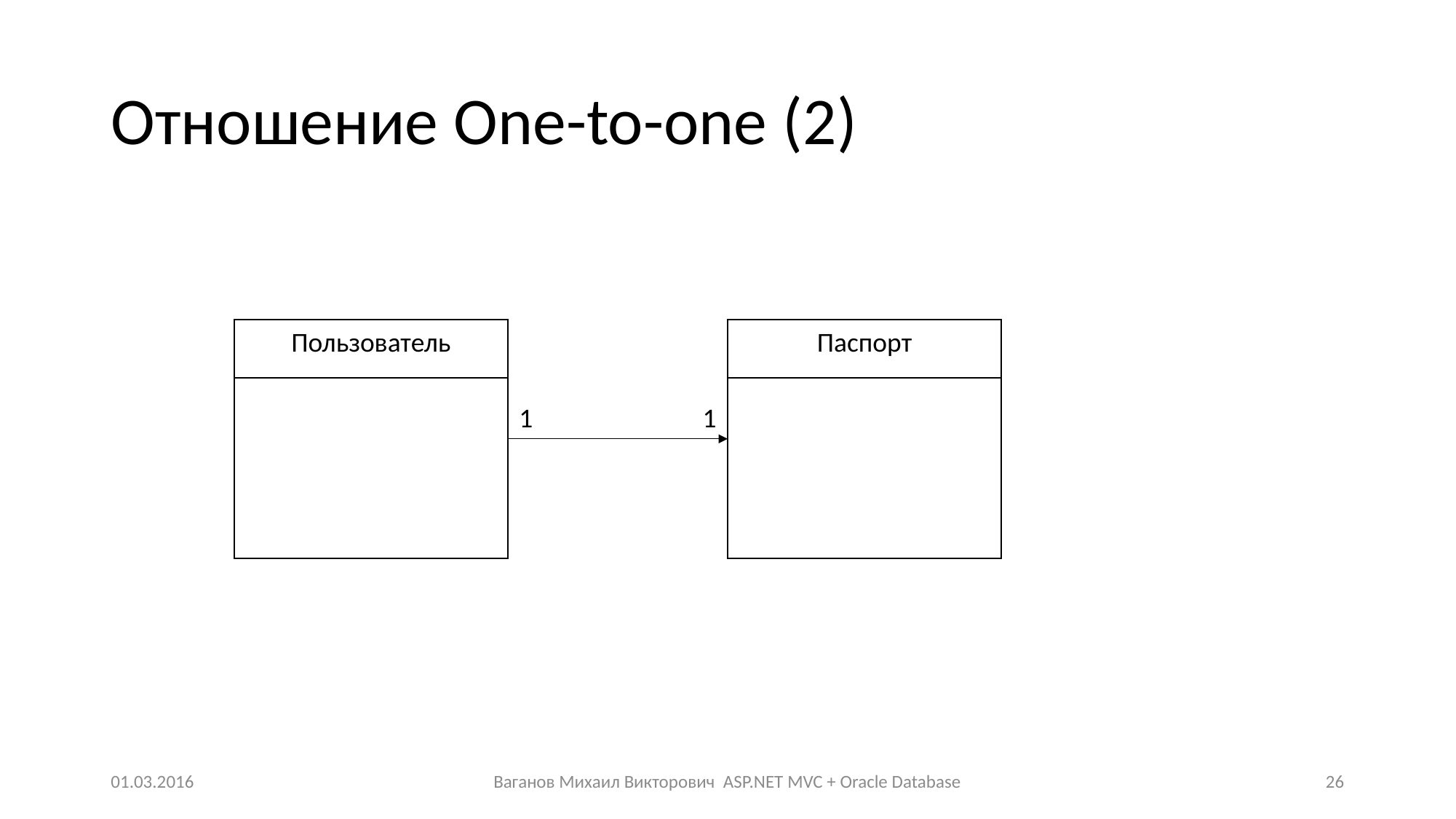

# Отношение One-to-one (2)
Паспорт

Пользователь

1
1
01.03.2016
Ваганов Михаил Викторович  ASP.NET MVC + Oracle Database
26